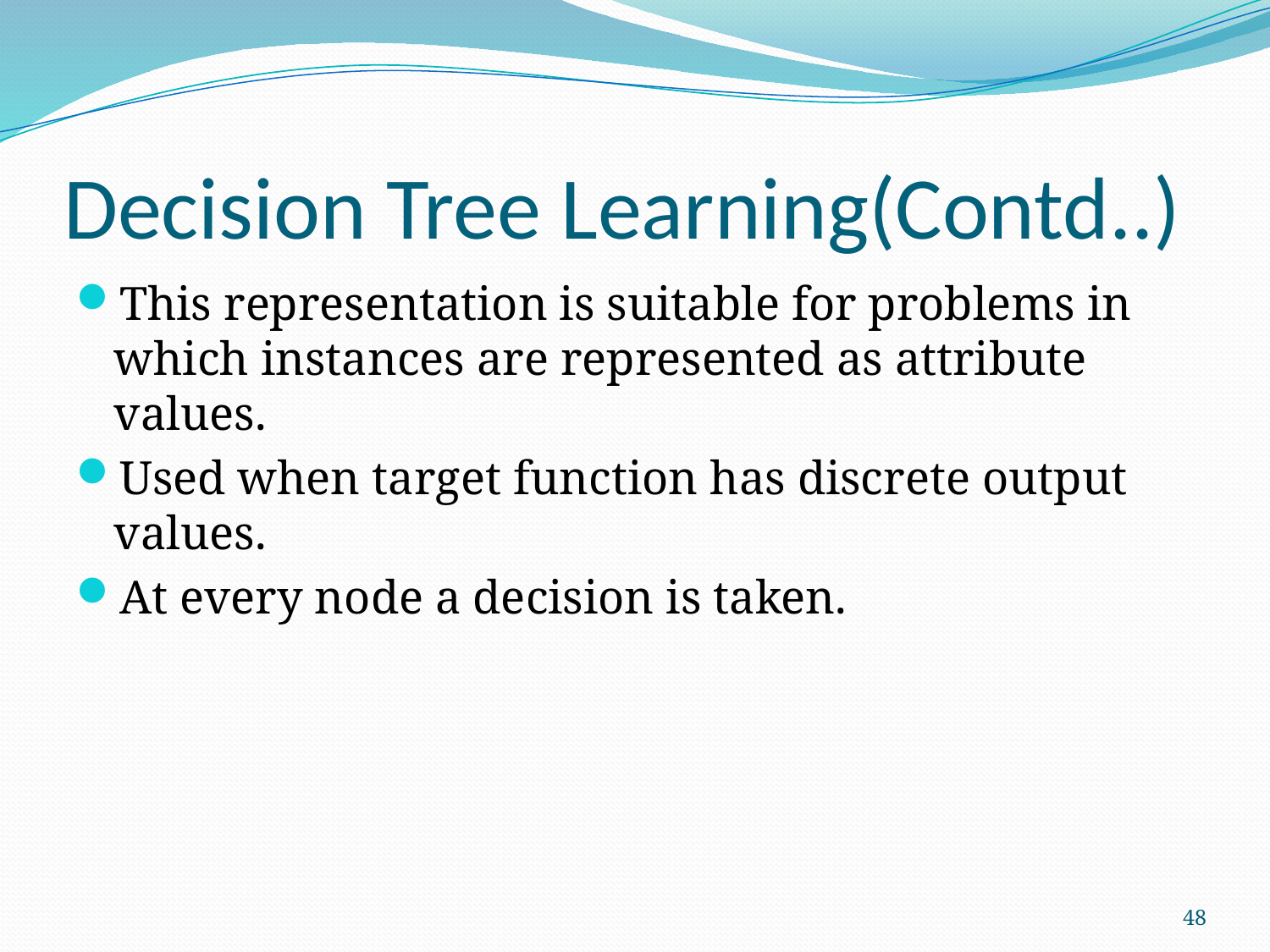

# Decision Tree Learning(Contd..)
This representation is suitable for problems in which instances are represented as attribute values.
Used when target function has discrete output values.
At every node a decision is taken.
48